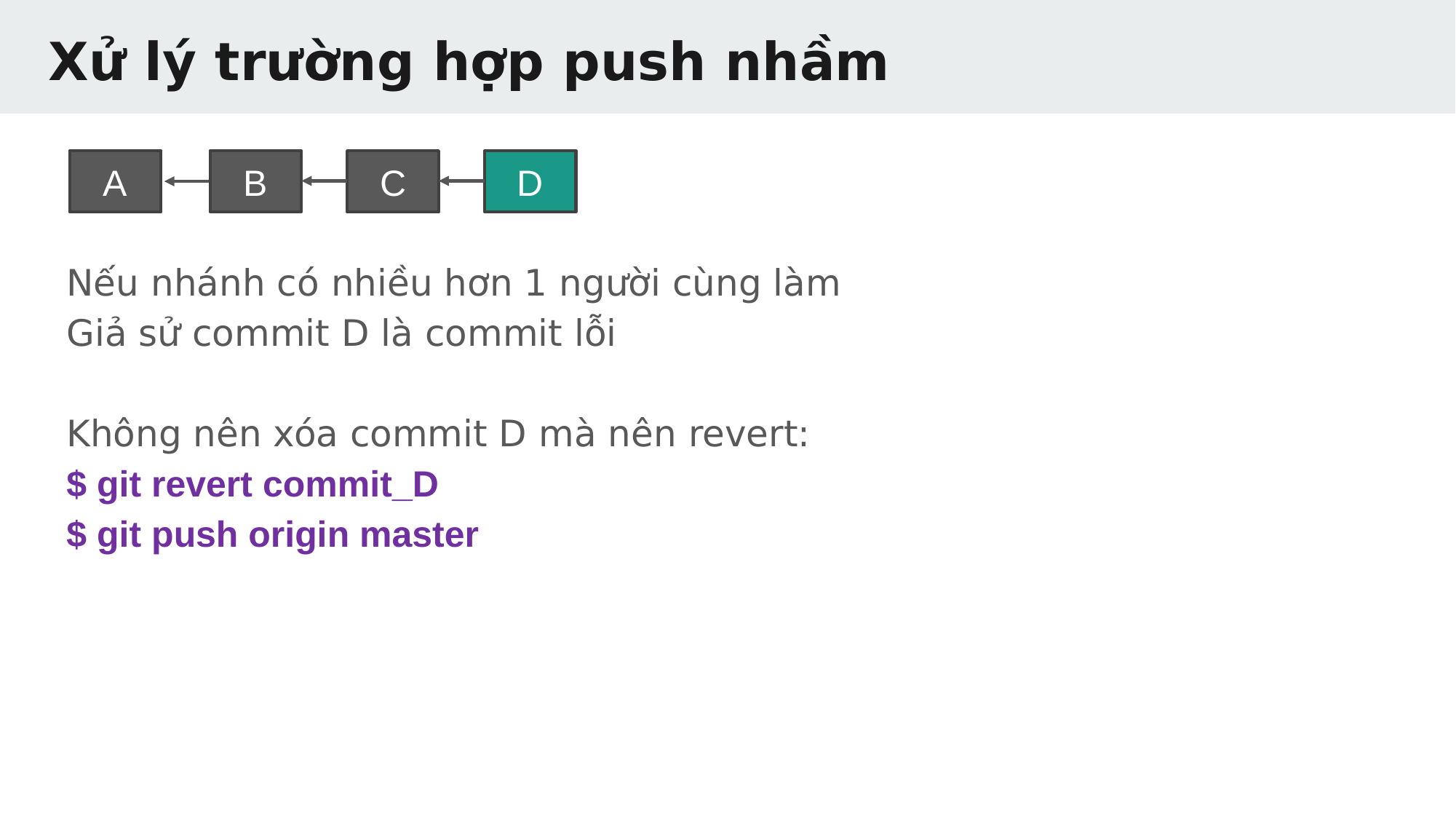

# Xử lý trường hợp push nhầm
A
B
C
D
Nếu nhánh có nhiều hơn 1 người cùng làm
Giả sử commit D là commit lỗi

Không nên xóa commit D mà nên revert:
$ git revert commit_D
$ git push origin master